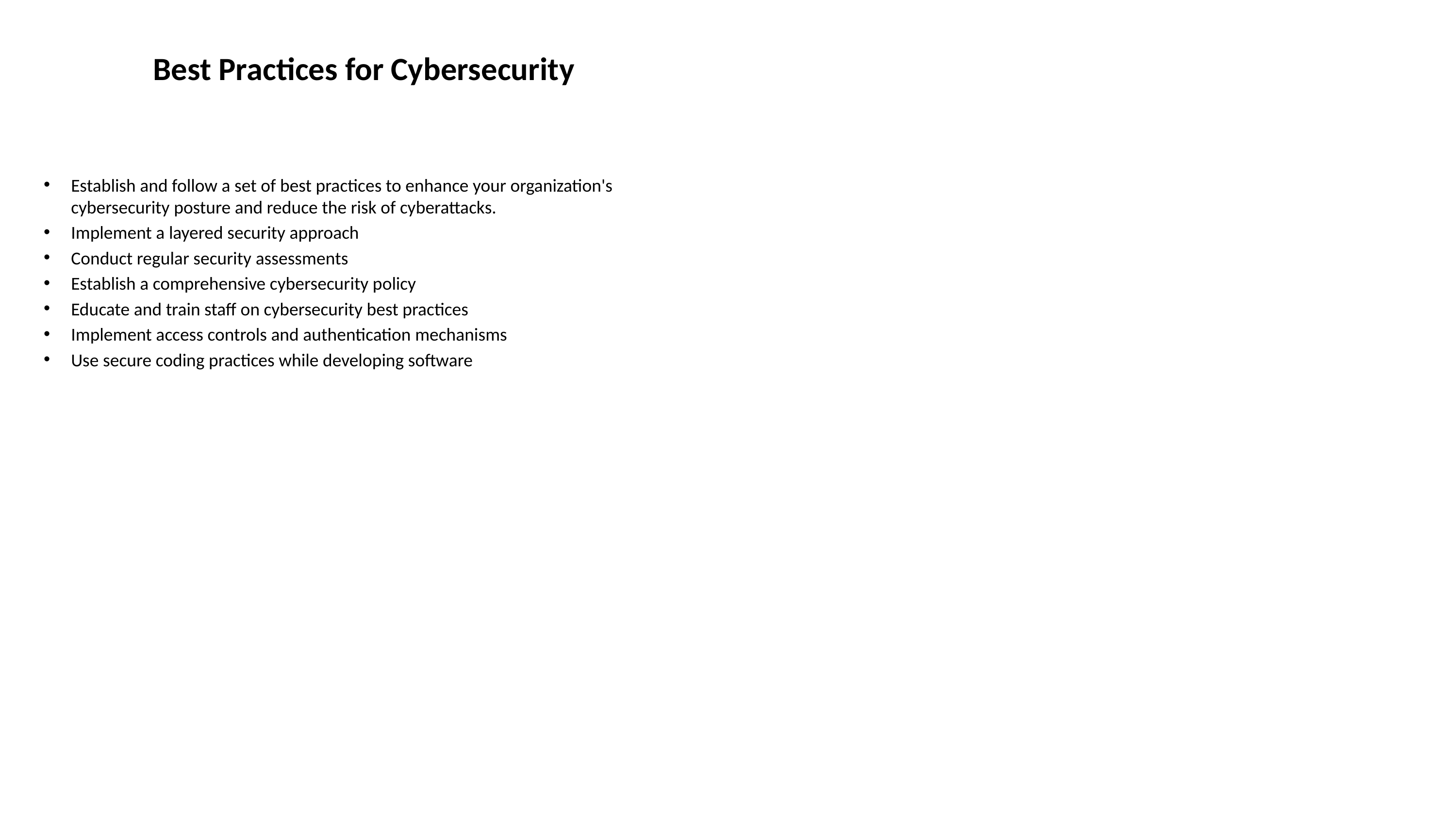

# Best Practices for Cybersecurity

Establish and follow a set of best practices to enhance your organization's cybersecurity posture and reduce the risk of cyberattacks.
Implement a layered security approach
Conduct regular security assessments
Establish a comprehensive cybersecurity policy
Educate and train staff on cybersecurity best practices
Implement access controls and authentication mechanisms
Use secure coding practices while developing software